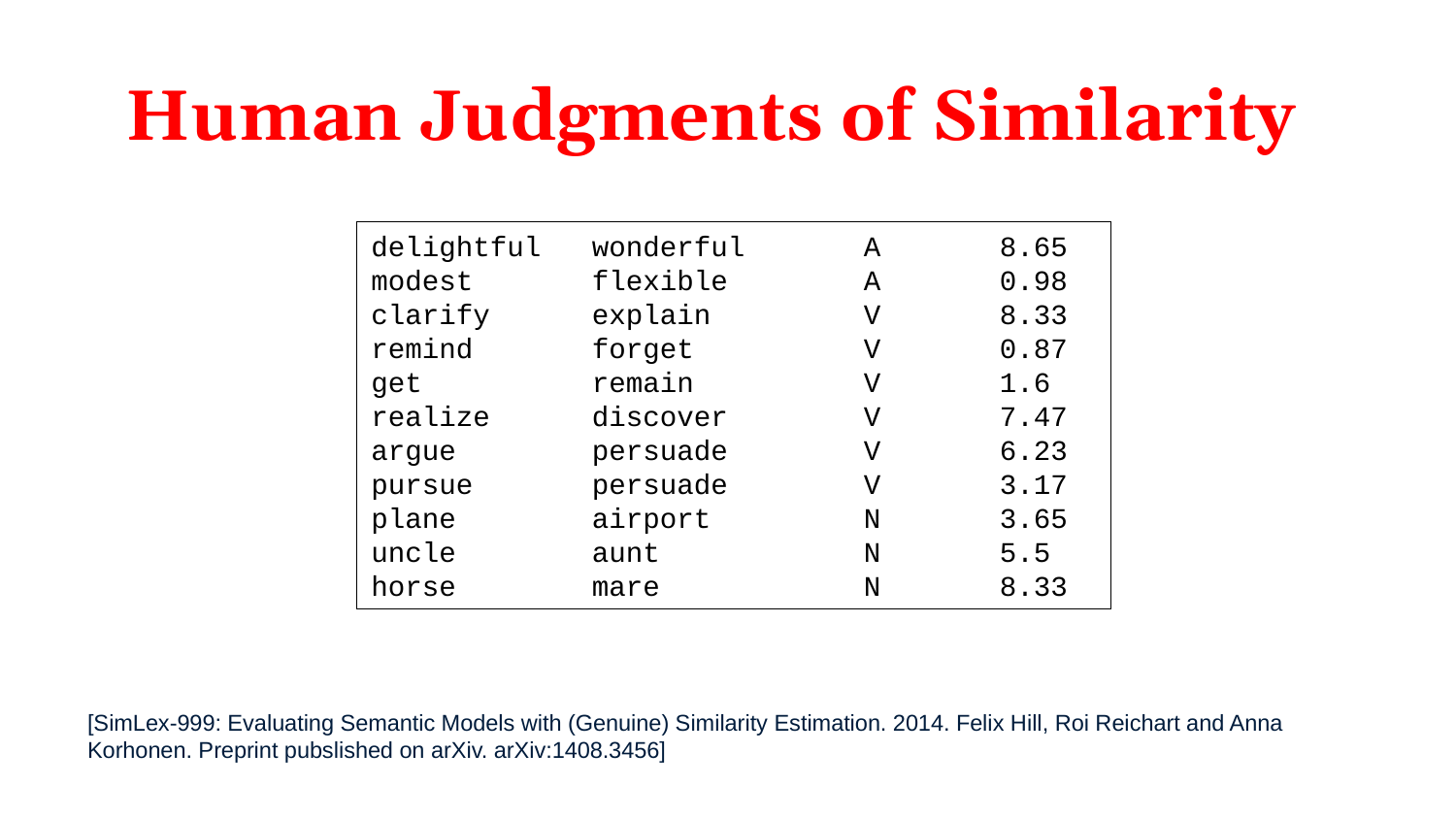

# Human Judgments of Similarity
delightful   wonderful       A       8.65
modest       flexible        A       0.98
clarify      explain         V       8.33
remind       forget          V       0.87
get          remain          V       1.6
realize      discover        V       7.47
argue        persuade        V       6.23
pursue       persuade        V       3.17
plane        airport         N       3.65
uncle        aunt            N       5.5
horse        mare            N       8.33
[SimLex-999: Evaluating Semantic Models with (Genuine) Similarity Estimation. 2014. Felix Hill, Roi Reichart and Anna Korhonen. Preprint pubslished on arXiv. arXiv:1408.3456]